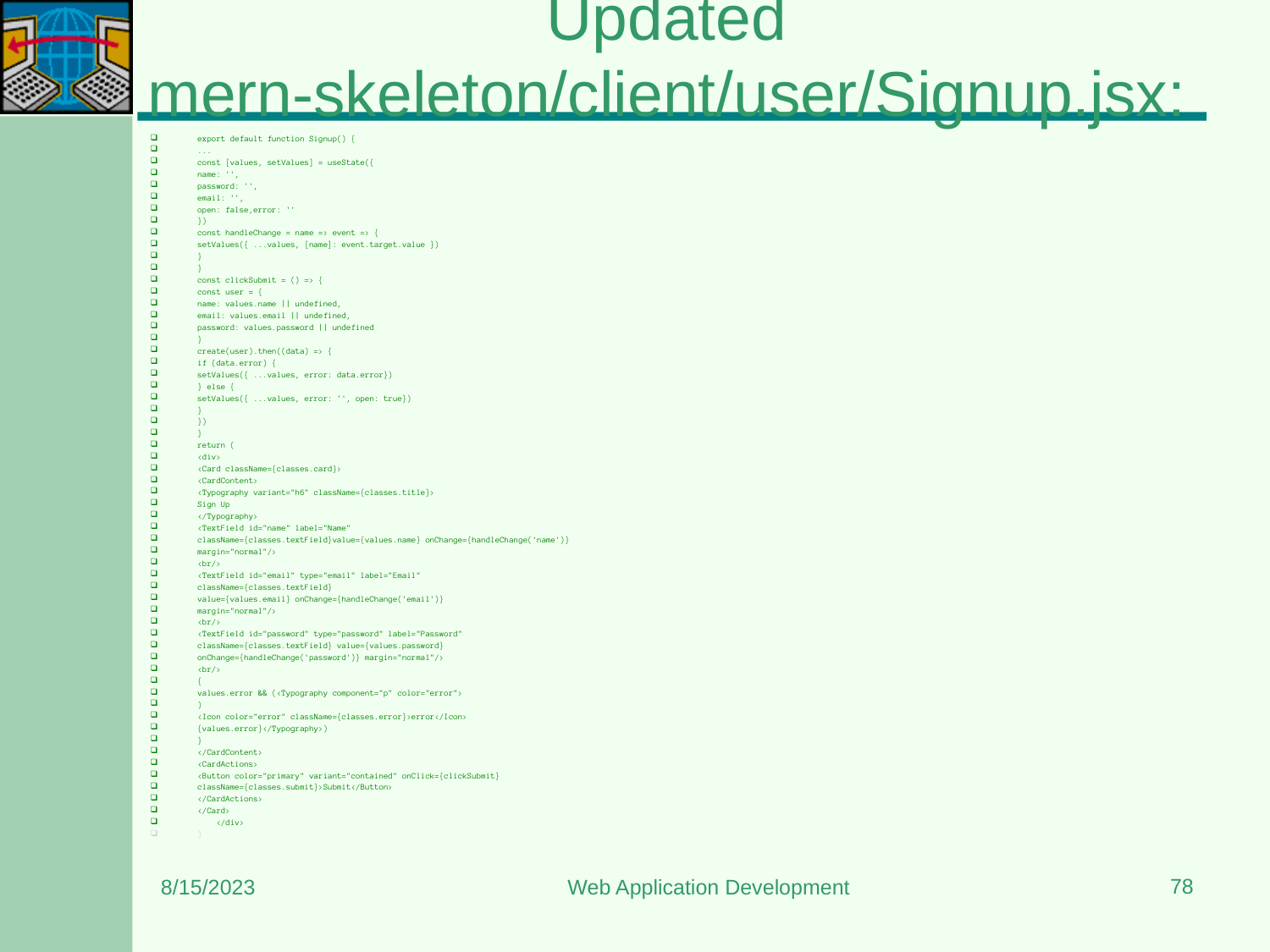

# Updated mern-skeleton/client/user/Signup.jsx:
export default function Signup() {
...
const [values, setValues] = useState({
name: '',
password: '',
email: '',
open: false,error: ''
})
const handleChange = name => event => {
setValues({ ...values, [name]: event.target.value })
}
}
const clickSubmit = () => {
const user = {
name: values.name || undefined,
email: values.email || undefined,
password: values.password || undefined
}
create(user).then((data) => {
if (data.error) {
setValues({ ...values, error: data.error})
} else {
setValues({ ...values, error: '', open: true})
}
})
}
return (
<div>
<Card className={classes.card}>
<CardContent>
<Typography variant="h6" className={classes.title}>
Sign Up
</Typography>
<TextField id="name" label="Name"
className={classes.textField}value={values.name} onChange={handleChange('name')}
margin="normal"/>
<br/>
<TextField id="email" type="email" label="Email"
className={classes.textField}
value={values.email} onChange={handleChange('email')}
margin="normal"/>
<br/>
<TextField id="password" type="password" label="Password"
className={classes.textField} value={values.password}
onChange={handleChange('password')} margin="normal"/>
<br/>
{
values.error && (<Typography component="p" color="error">
)
<Icon color="error" className={classes.error}>error</Icon>
{values.error}</Typography>)
}
</CardContent>
<CardActions>
<Button color="primary" variant="contained" onClick={clickSubmit}
className={classes.submit}>Submit</Button>
</CardActions>
</Card>
    </div>
)

78
8/15/2023
Web Application Development